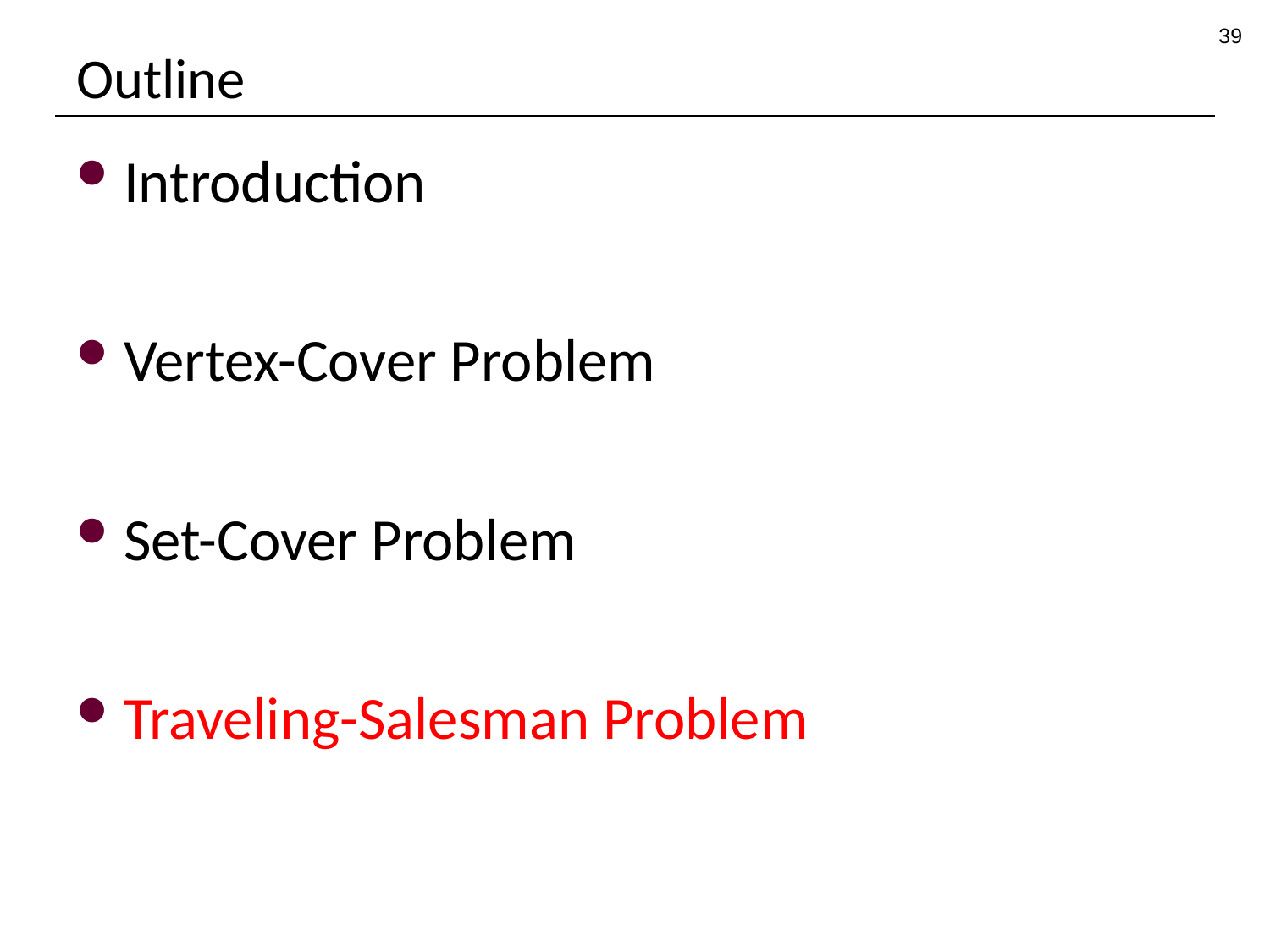

39
# Outline
Introduction

Vertex-Cover Problem

Set-Cover Problem

Traveling-Salesman Problem